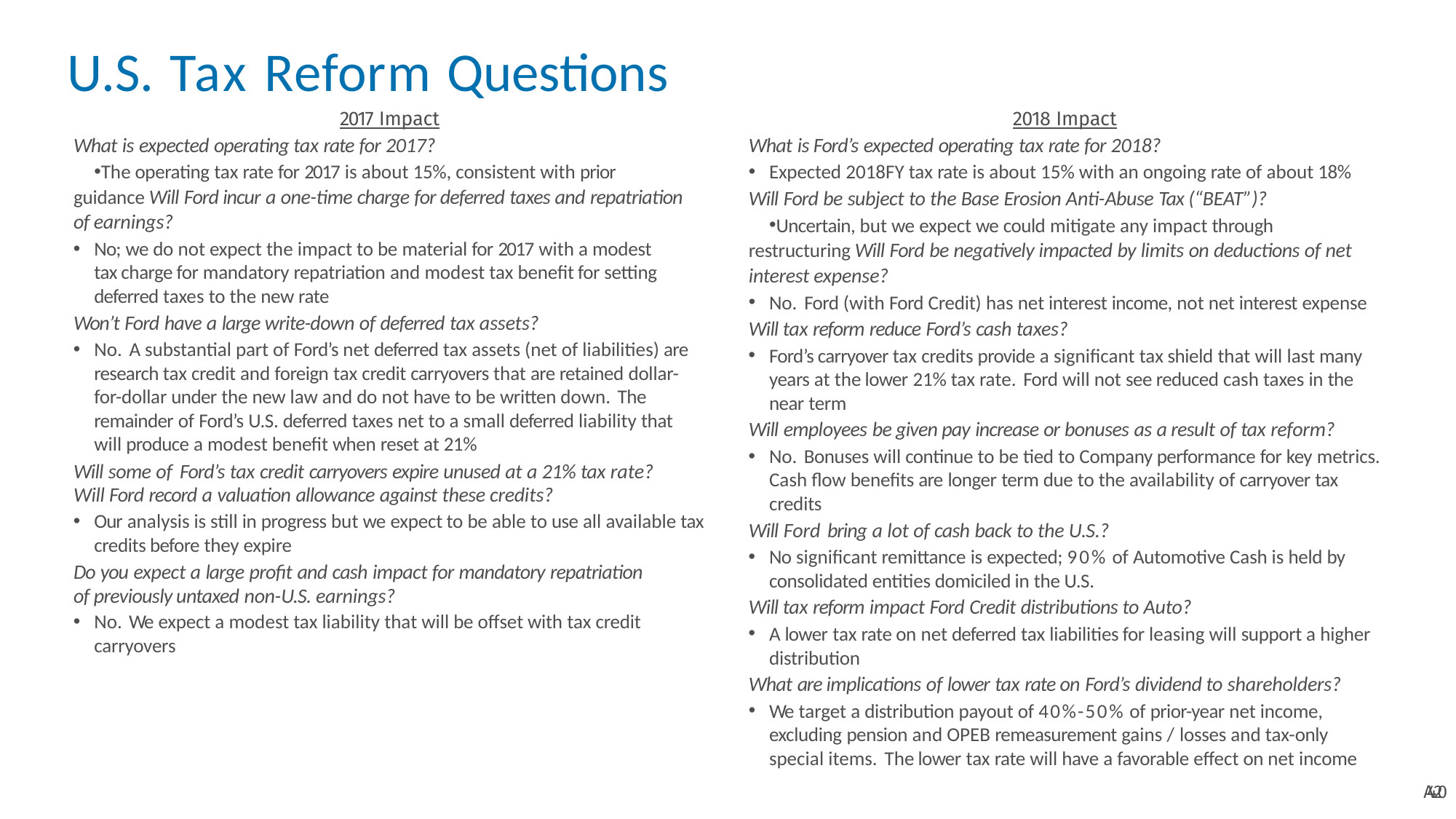

# U.S. Tax Reform Questions
2017 Impact
What is expected operating tax rate for 2017?
The operating tax rate for 2017 is about 15%, consistent with prior guidance Will Ford incur a one-time charge for deferred taxes and repatriation of earnings?
No; we do not expect the impact to be material for 2017 with a modest tax charge for mandatory repatriation and modest tax benefit for setting deferred taxes to the new rate
Won’t Ford have a large write-down of deferred tax assets?
No. A substantial part of Ford’s net deferred tax assets (net of liabilities) are research tax credit and foreign tax credit carryovers that are retained dollar- for-dollar under the new law and do not have to be written down. The remainder of Ford’s U.S. deferred taxes net to a small deferred liability that will produce a modest benefit when reset at 21%
Will some of Ford’s tax credit carryovers expire unused at a 21% tax rate? Will Ford record a valuation allowance against these credits?
Our analysis is still in progress but we expect to be able to use all available tax credits before they expire
Do you expect a large profit and cash impact for mandatory repatriation of previously untaxed non-U.S. earnings?
No. We expect a modest tax liability that will be offset with tax credit carryovers
2018 Impact
What is Ford’s expected operating tax rate for 2018?
Expected 2018FY tax rate is about 15% with an ongoing rate of about 18%
Will Ford be subject to the Base Erosion Anti-Abuse Tax (“BEAT”)?
Uncertain, but we expect we could mitigate any impact through restructuring Will Ford be negatively impacted by limits on deductions of net interest expense?
No. Ford (with Ford Credit) has net interest income, not net interest expense
Will tax reform reduce Ford’s cash taxes?
Ford’s carryover tax credits provide a significant tax shield that will last many years at the lower 21% tax rate. Ford will not see reduced cash taxes in the near term
Will employees be given pay increase or bonuses as a result of tax reform?
No. Bonuses will continue to be tied to Company performance for key metrics. Cash flow benefits are longer term due to the availability of carryover tax credits
Will Ford bring a lot of cash back to the U.S.?
No significant remittance is expected; 90% of Automotive Cash is held by consolidated entities domiciled in the U.S.
Will tax reform impact Ford Credit distributions to Auto?
A lower tax rate on net deferred tax liabilities for leasing will support a higher distribution
What are implications of lower tax rate on Ford’s dividend to shareholders?
We target a distribution payout of 40%-50% of prior-year net income, excluding pension and OPEB remeasurement gains / losses and tax-only special items. The lower tax rate will have a favorable effect on net income

A2
40